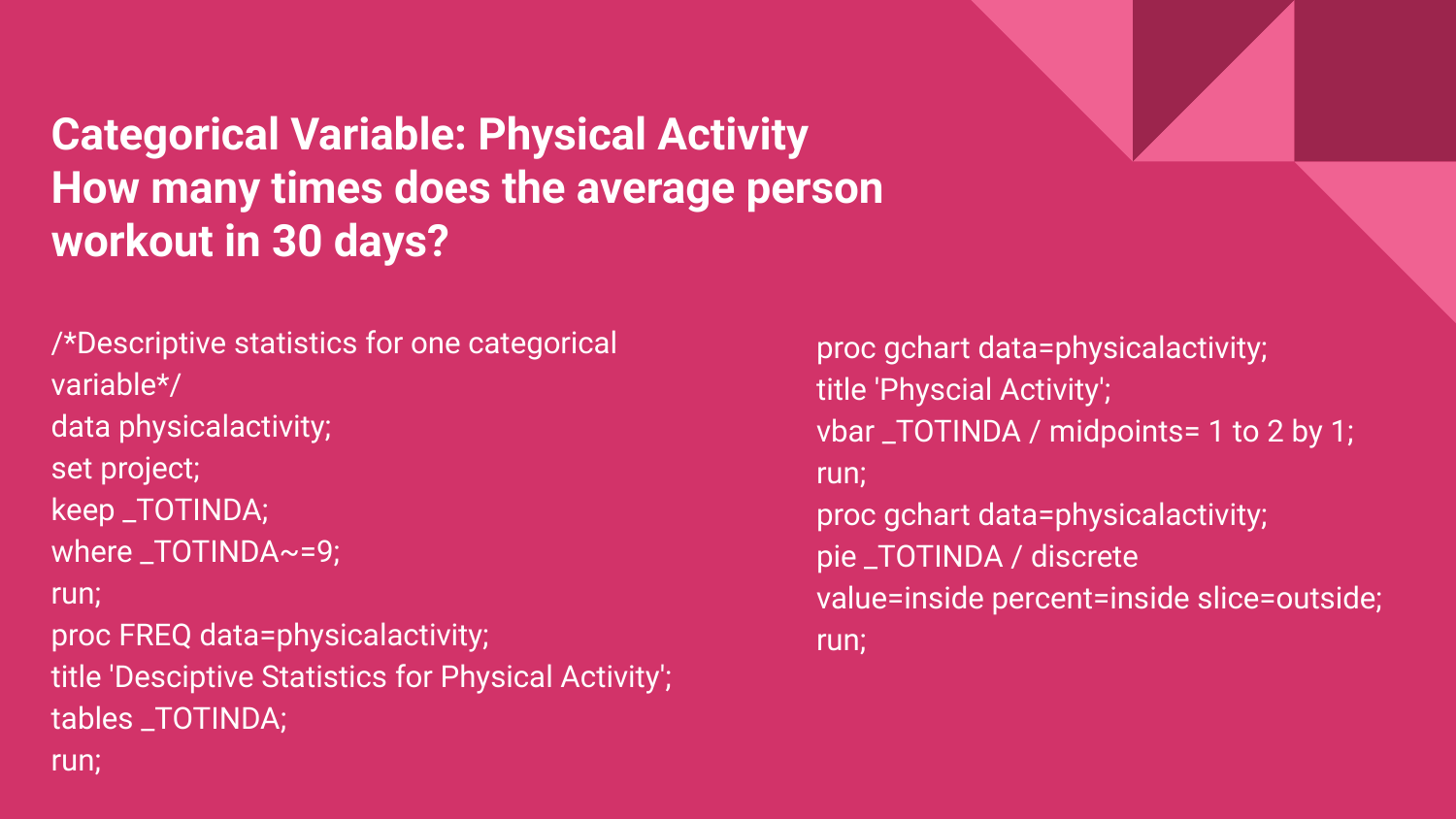

# Categorical Variable: Physical Activity
How many times does the average person workout in 30 days?
/*Descriptive statistics for one categorical variable*/
data physicalactivity;
set project;
keep _TOTINDA;
where _TOTINDA~=9;
run;
proc FREQ data=physicalactivity;
title 'Desciptive Statistics for Physical Activity';
tables _TOTINDA;
run;

proc gchart data=physicalactivity;
title 'Physcial Activity';
vbar _TOTINDA / midpoints= 1 to 2 by 1;
run;
proc gchart data=physicalactivity;
pie _TOTINDA / discrete
value=inside percent=inside slice=outside;
run;